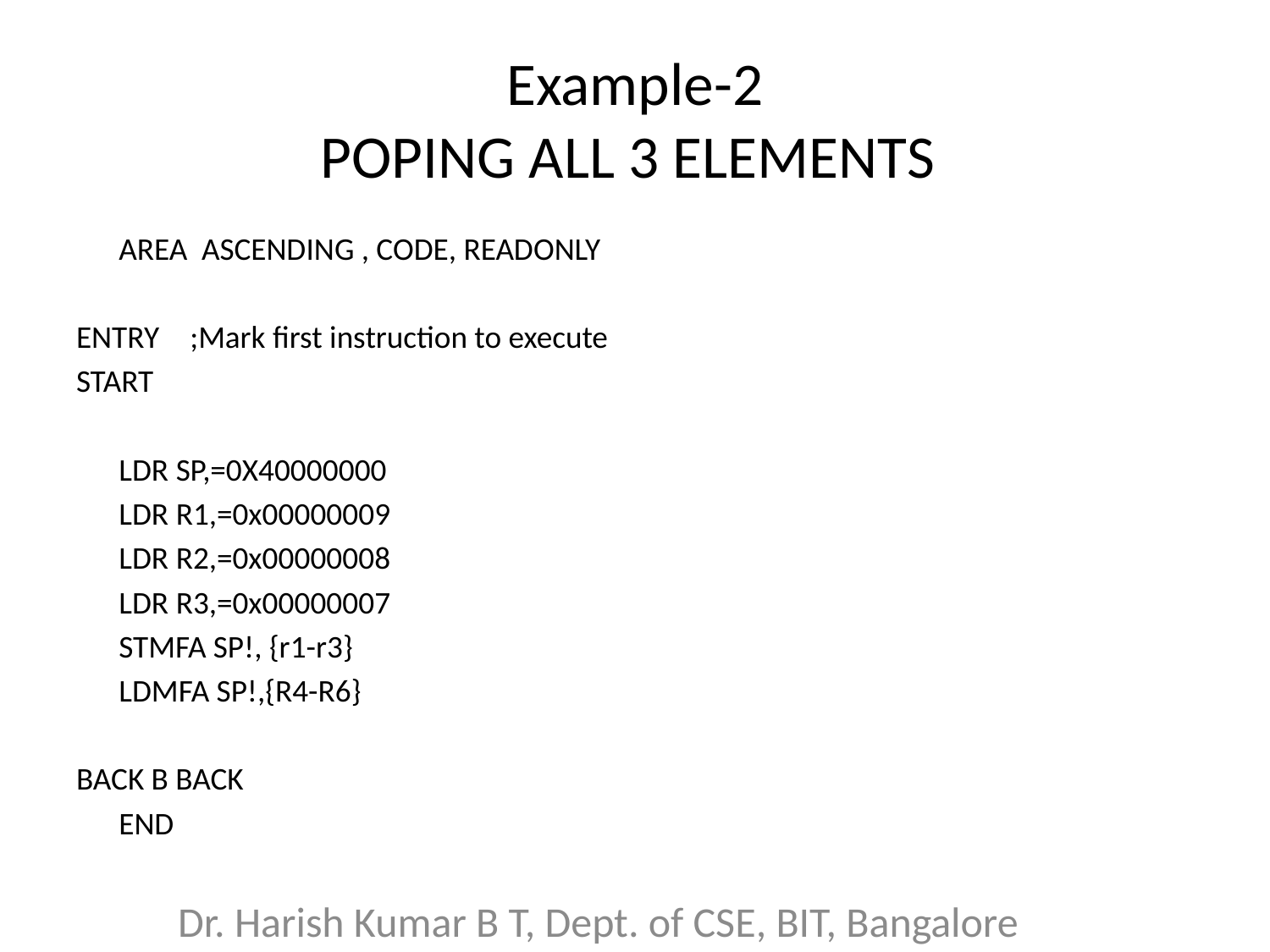

# Example-2 POPING ALL 3 ELEMENTS
	AREA  ASCENDING , CODE, READONLY

ENTRY				;Mark first instruction to execute
START

			LDR SP,=0X40000000
			LDR R1,=0x00000009
			LDR R2,=0x00000008
			LDR R3,=0x00000007
			STMFA SP!, {r1-r3}
			LDMFA SP!,{R4-R6}

BACK B BACK
	END